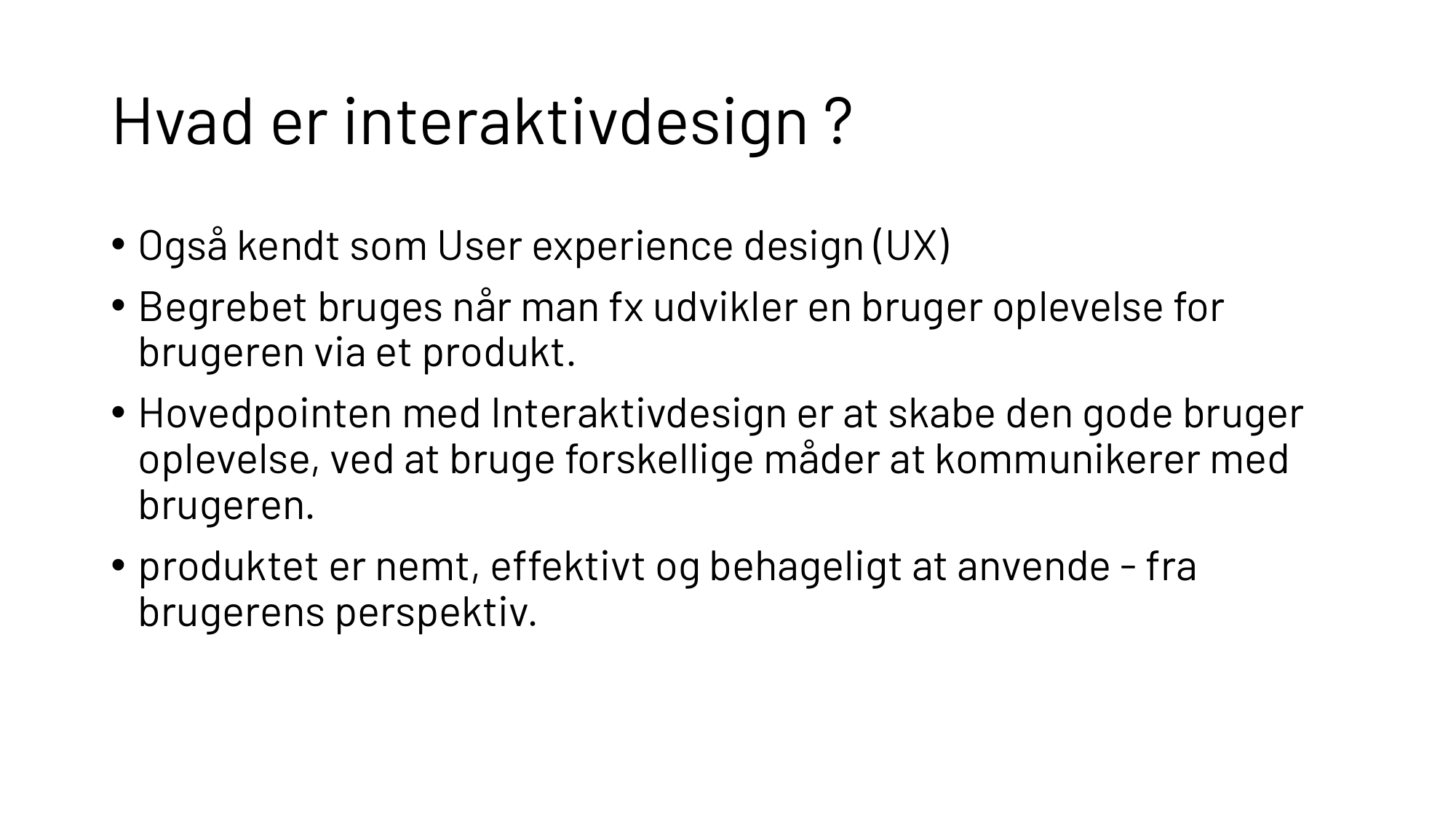

# Hvad er interaktivdesign ?
Også kendt som User experience design (UX)
Begrebet bruges når man fx udvikler en bruger oplevelse for brugeren via et produkt.
Hovedpointen med Interaktivdesign er at skabe den gode bruger oplevelse, ved at bruge forskellige måder at kommunikerer med brugeren.
produktet er nemt, effektivt og behageligt at anvende - fra brugerens perspektiv.